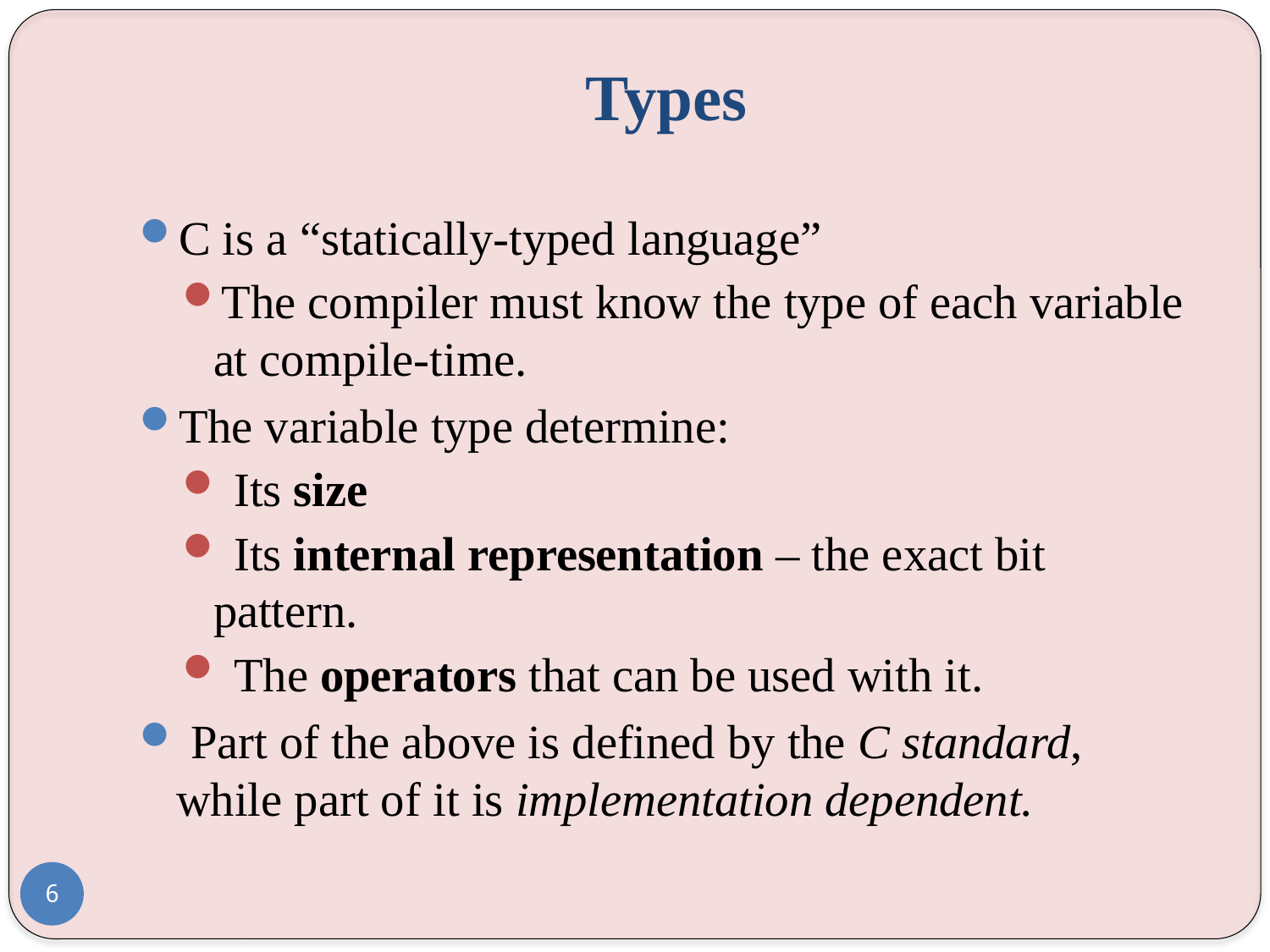

# Types
C is a “statically-typed language”
The compiler must know the type of each variable at compile-time.
The variable type determine:
 Its size
 Its internal representation – the exact bit pattern.
 The operators that can be used with it.
 Part of the above is defined by the C standard, while part of it is implementation dependent.
6